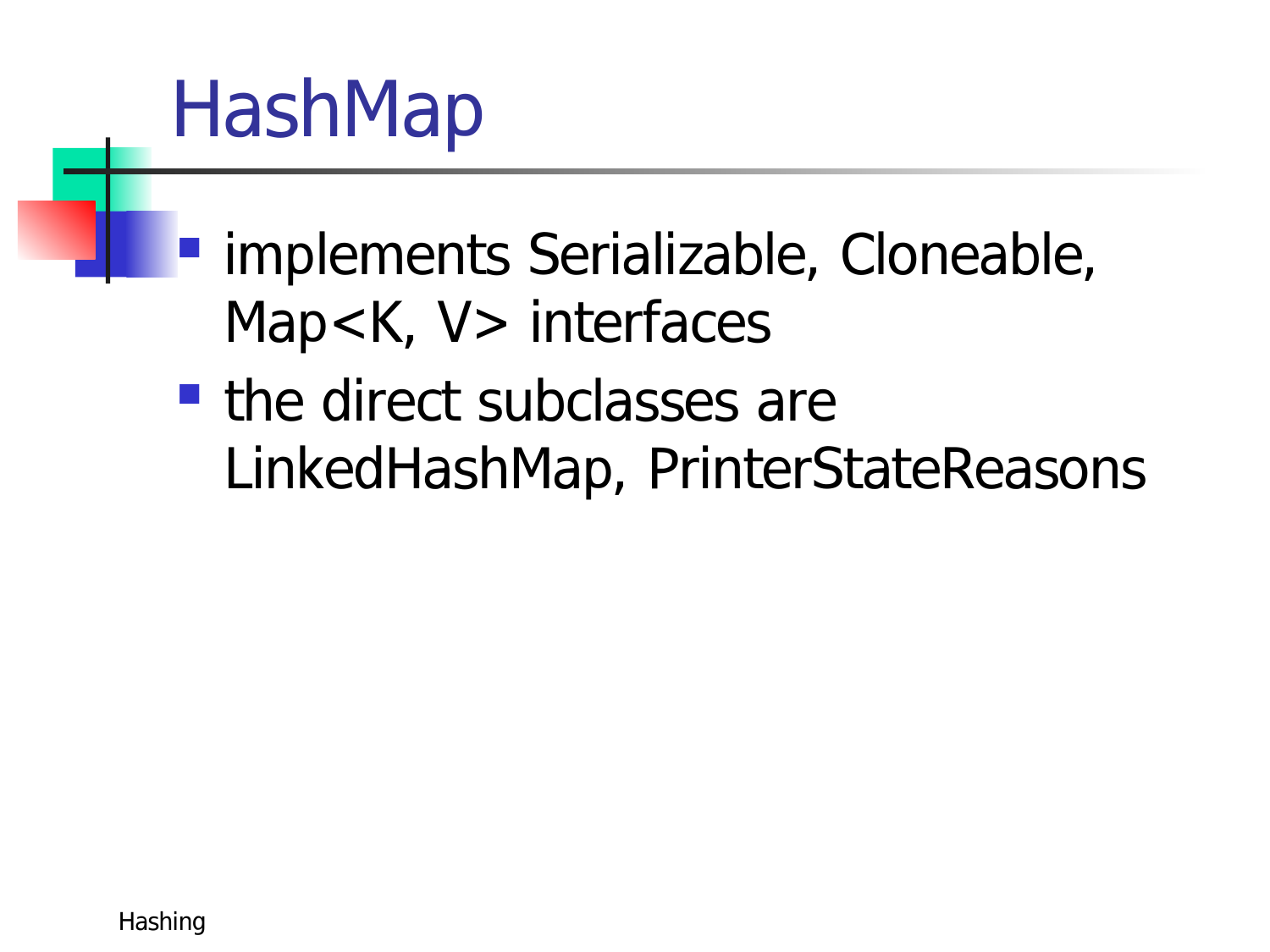

# HashMap
implements Serializable, Cloneable, Map<K, V> interfaces
the direct subclasses are LinkedHashMap, PrinterStateReasons
Hashing